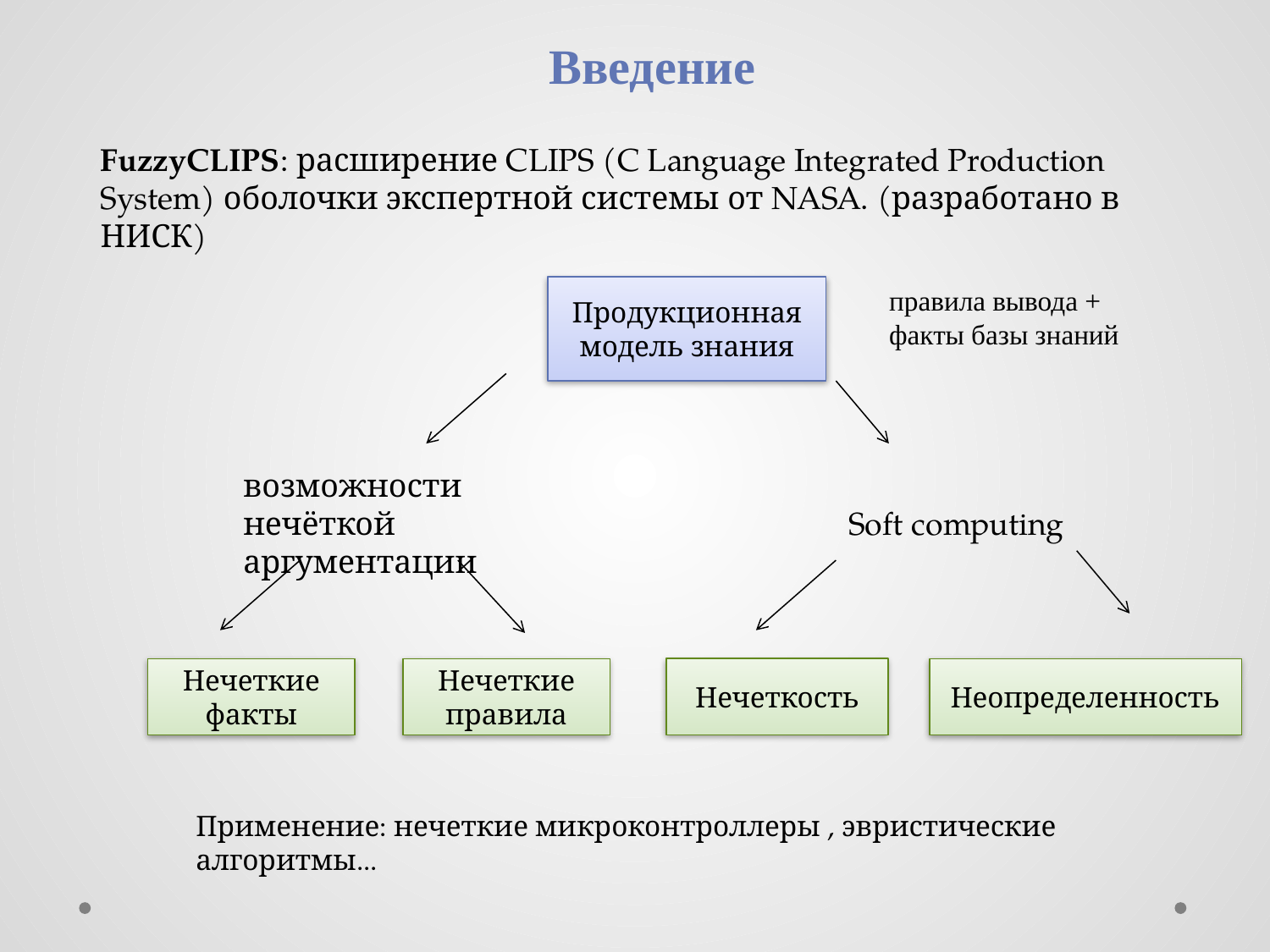

Введение
FuzzyCLIPS: расширение CLIPS (C Language Integrated Production System) оболочки экспертной системы от NASA. (разработано в НИСК)
Продукционная модель знания
правила вывода +
факты базы знаний
возможности нечёткой аргументации
Soft computing
Нечеткость
Нечеткие факты
Нечеткие правила
Неопределенность
Применение: нечеткие микроконтроллеры , эвристические алгоритмы...
2